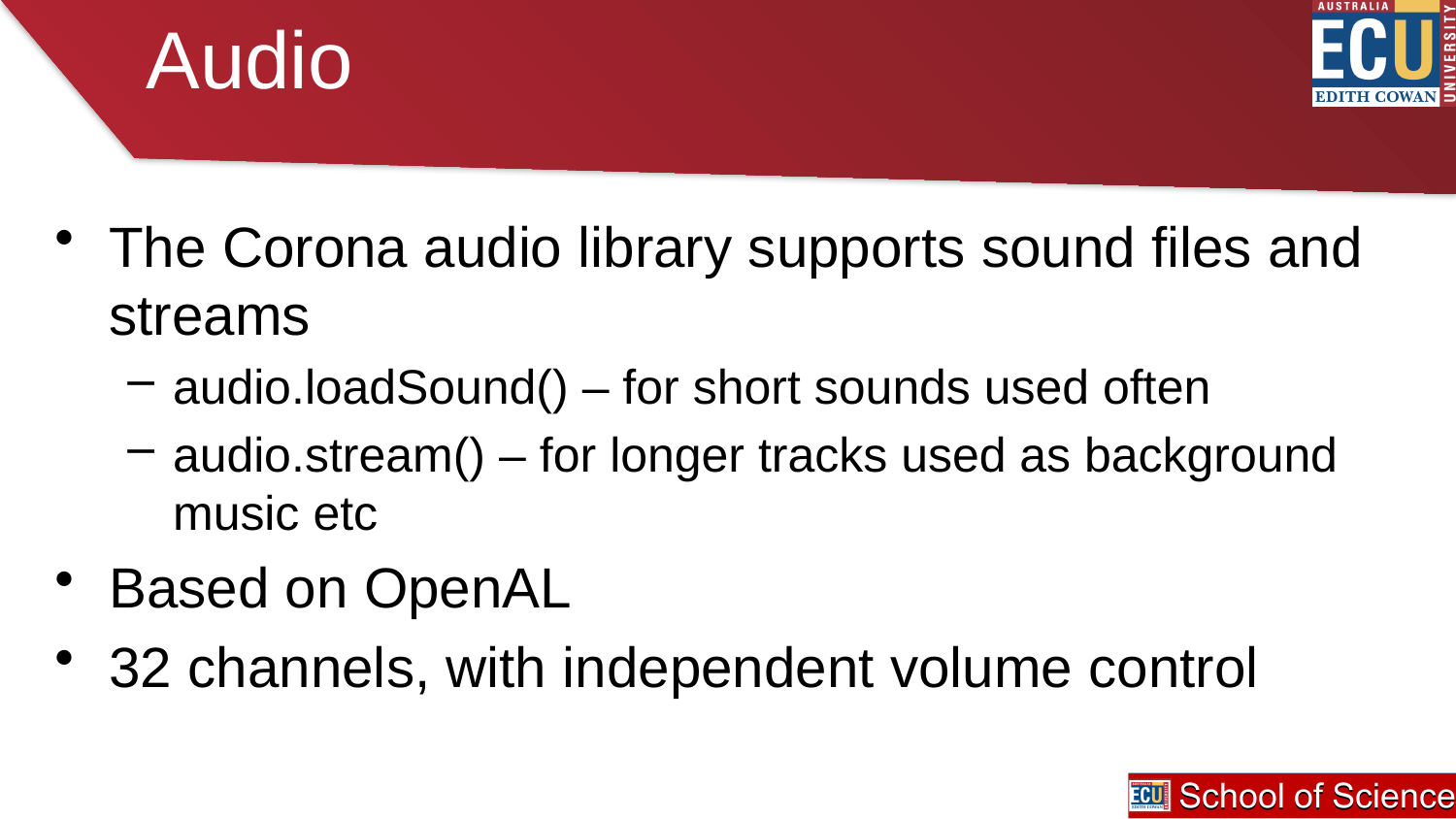

# Audio
The Corona audio library supports sound files and streams
audio.loadSound() – for short sounds used often
audio.stream() – for longer tracks used as background music etc
Based on OpenAL
32 channels, with independent volume control